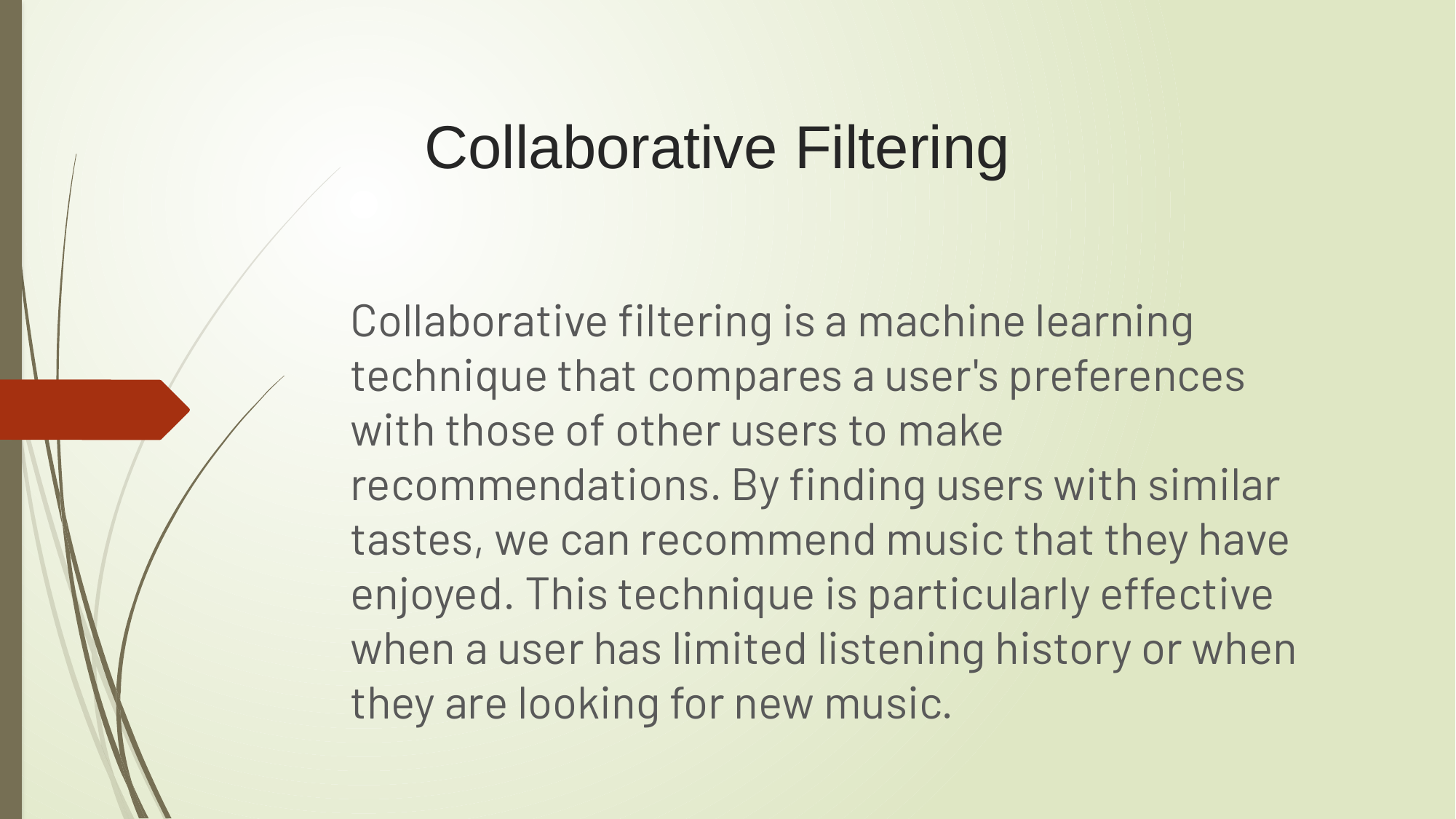

# Collaborative Filtering
Collaborative filtering is a machine learning technique that compares a user's preferences with those of other users to make recommendations. By finding users with similar tastes, we can recommend music that they have enjoyed. This technique is particularly effective when a user has limited listening history or when they are looking for new music.